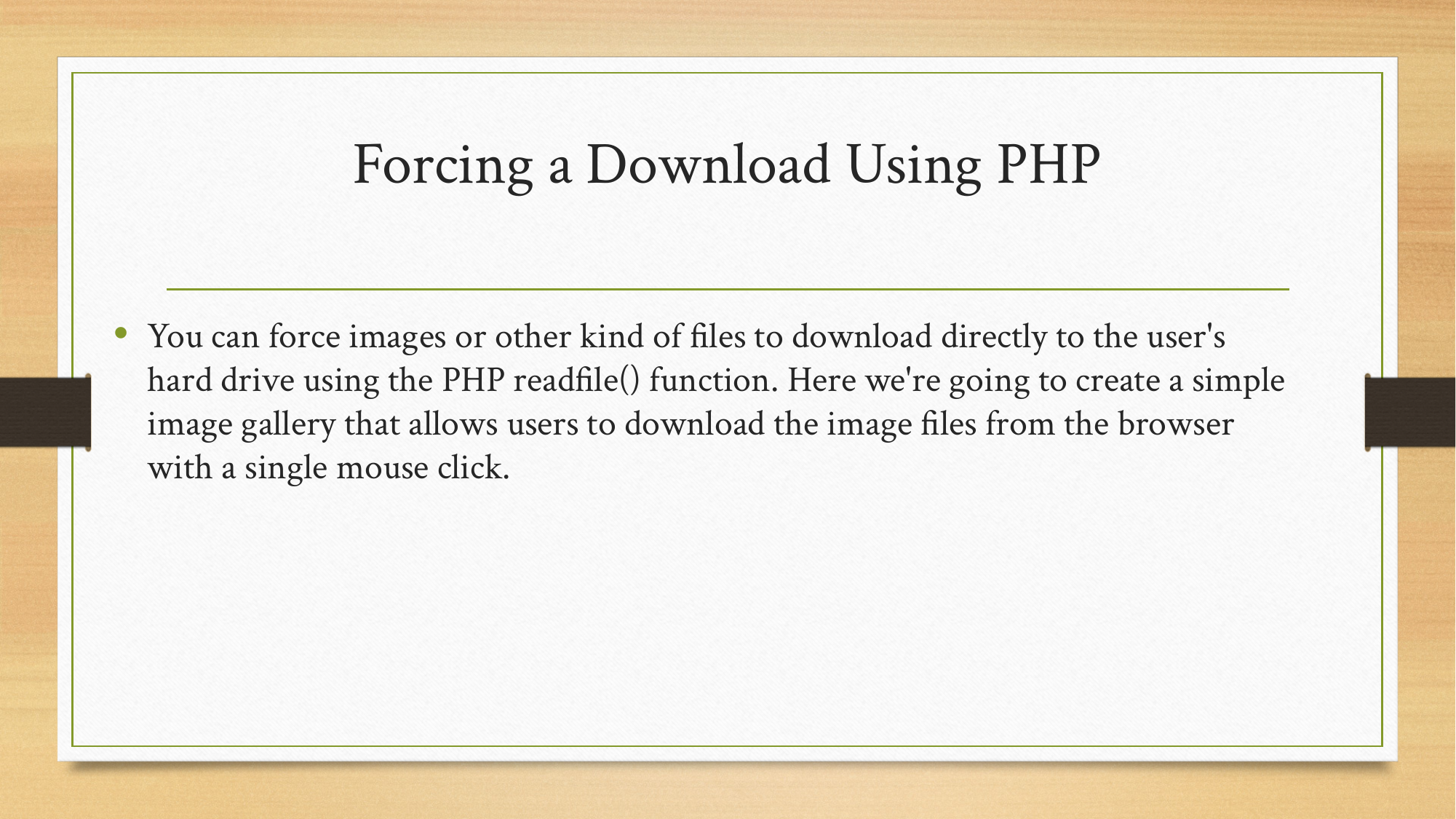

# Forcing a Download Using PHP
You can force images or other kind of files to download directly to the user's hard drive using the PHP readfile() function. Here we're going to create a simple image gallery that allows users to download the image files from the browser with a single mouse click.